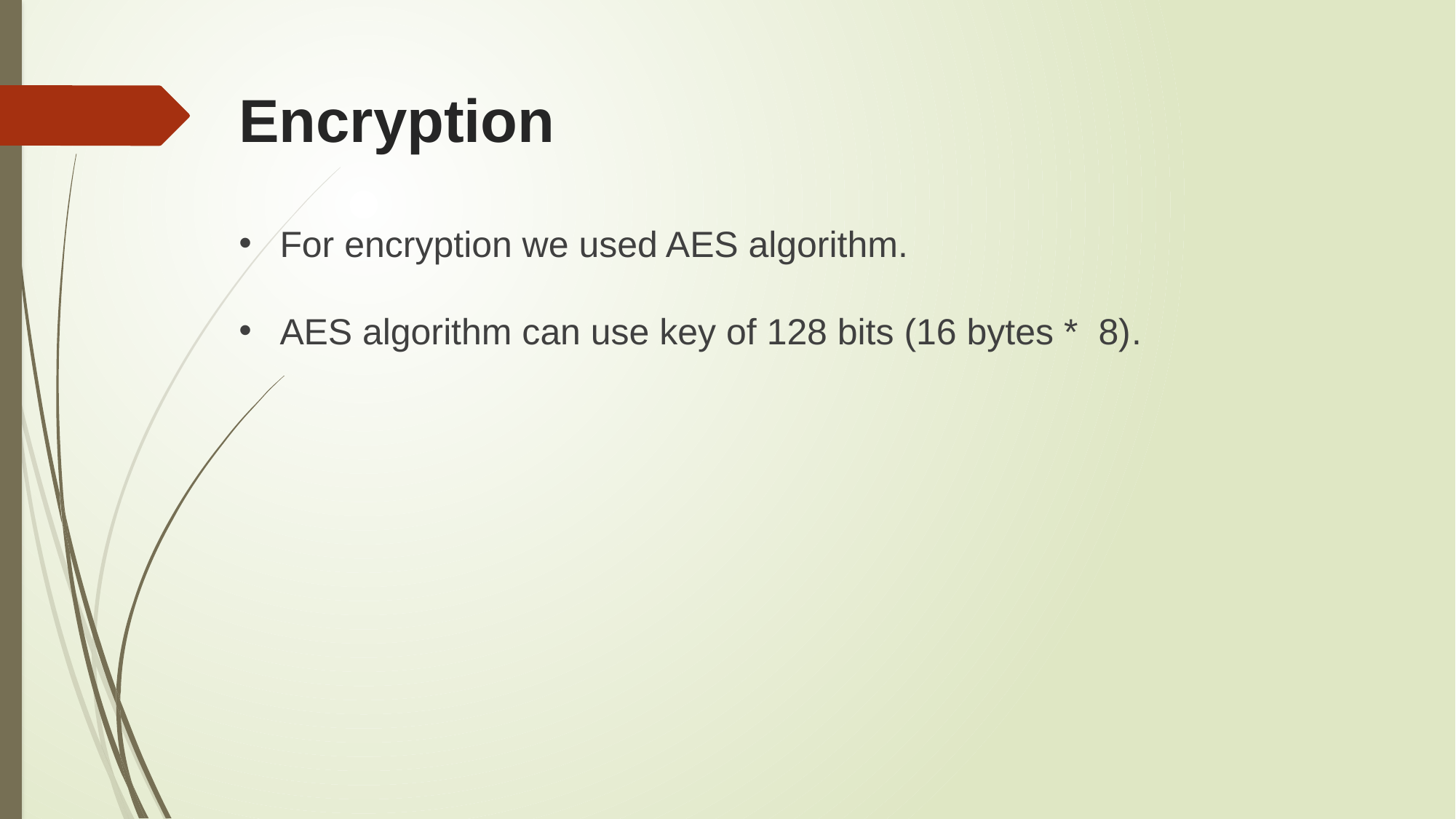

# Encryption
For encryption we used AES algorithm.

AES algorithm can use key of 128 bits (16 bytes *  8).